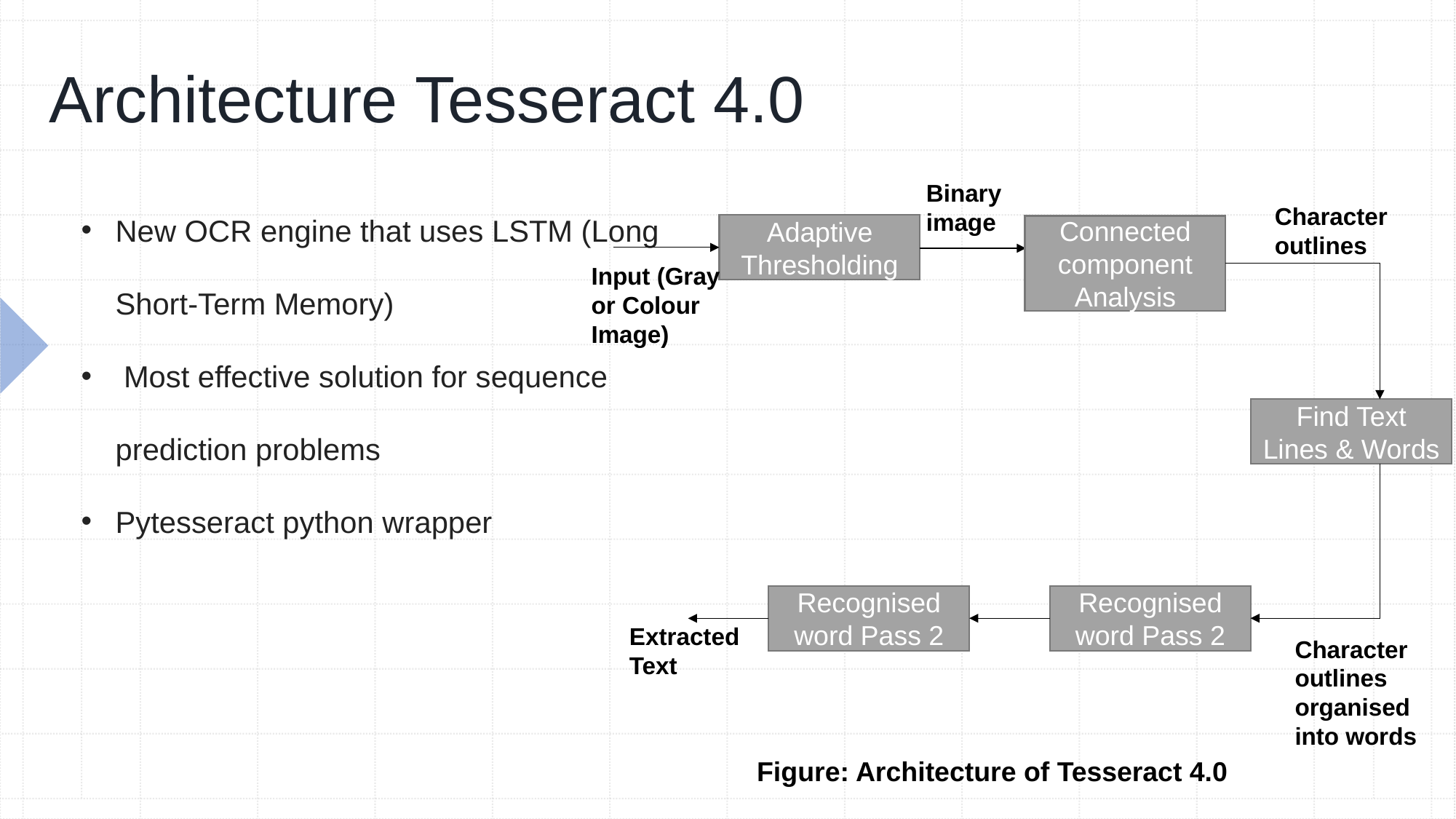

# Architecture Tesseract 4.0
New OCR engine that uses LSTM (Long Short-Term Memory)
 Most effective solution for sequence prediction problems
Pytesseract python wrapper

Binary image
Character outlines
Adaptive Thresholding
Connected component Analysis
Input (Gray or Colour Image)

Find Text Lines & Words
Recognised word Pass 2
Recognised word Pass 2
Extracted Text
Character outlines organised into words
Figure: Architecture of Tesseract 4.0